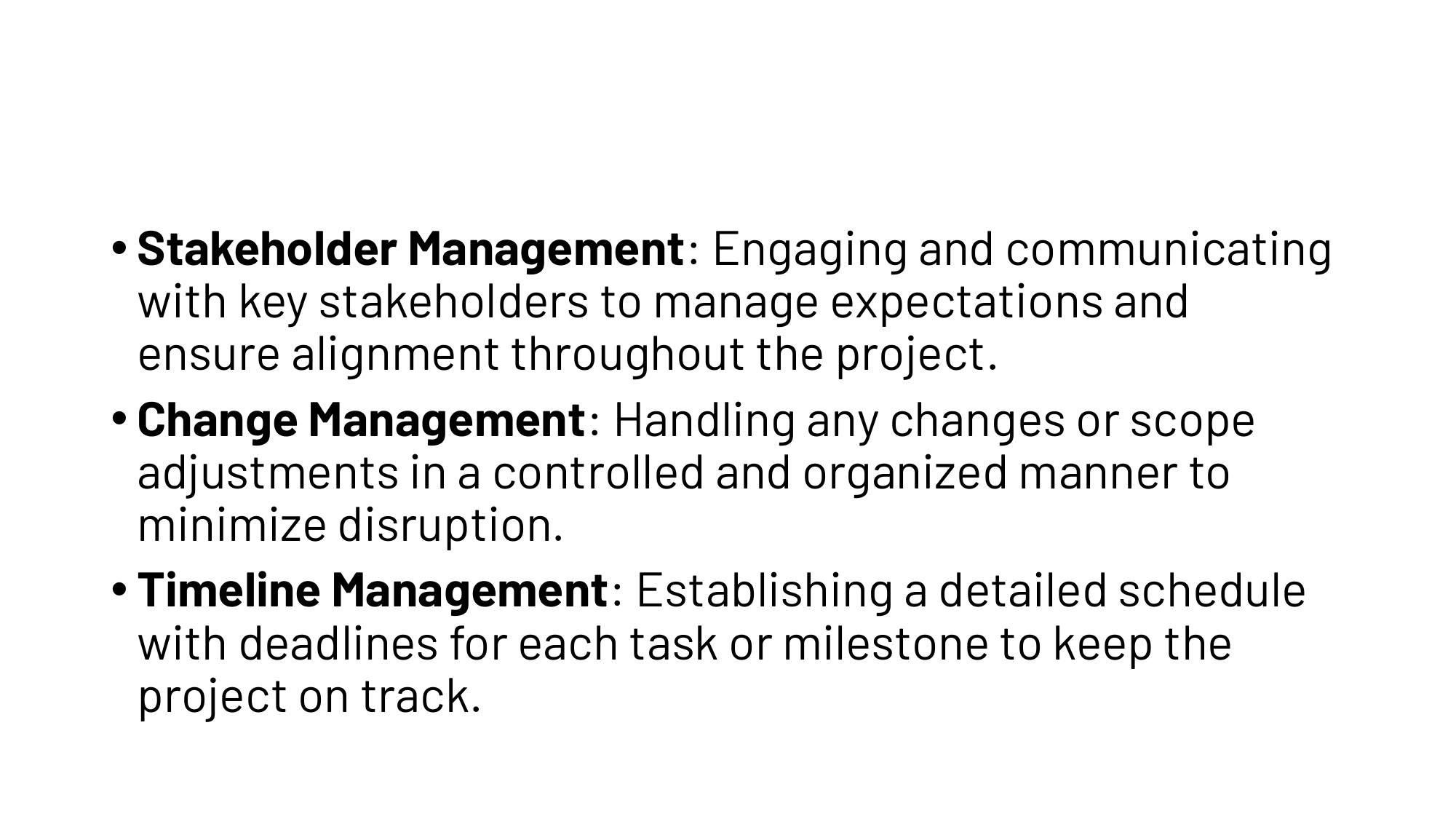

#
Stakeholder Management: Engaging and communicating with key stakeholders to manage expectations and ensure alignment throughout the project.
Change Management: Handling any changes or scope adjustments in a controlled and organized manner to minimize disruption.
Timeline Management: Establishing a detailed schedule with deadlines for each task or milestone to keep the project on track.